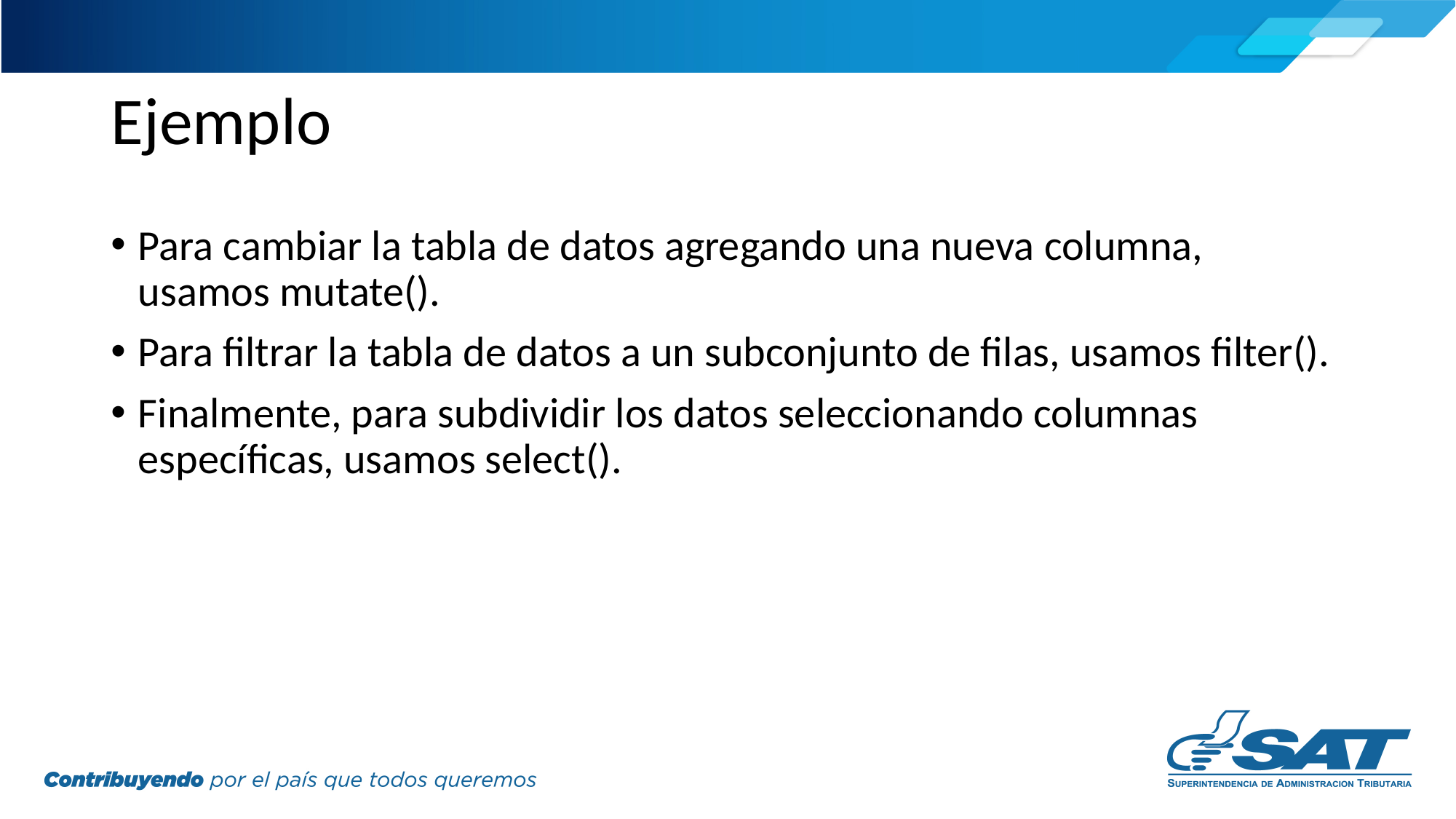

# Ejemplo
Para cambiar la tabla de datos agregando una nueva columna, usamos mutate().
Para filtrar la tabla de datos a un subconjunto de filas, usamos filter().
Finalmente, para subdividir los datos seleccionando columnas específicas, usamos select().